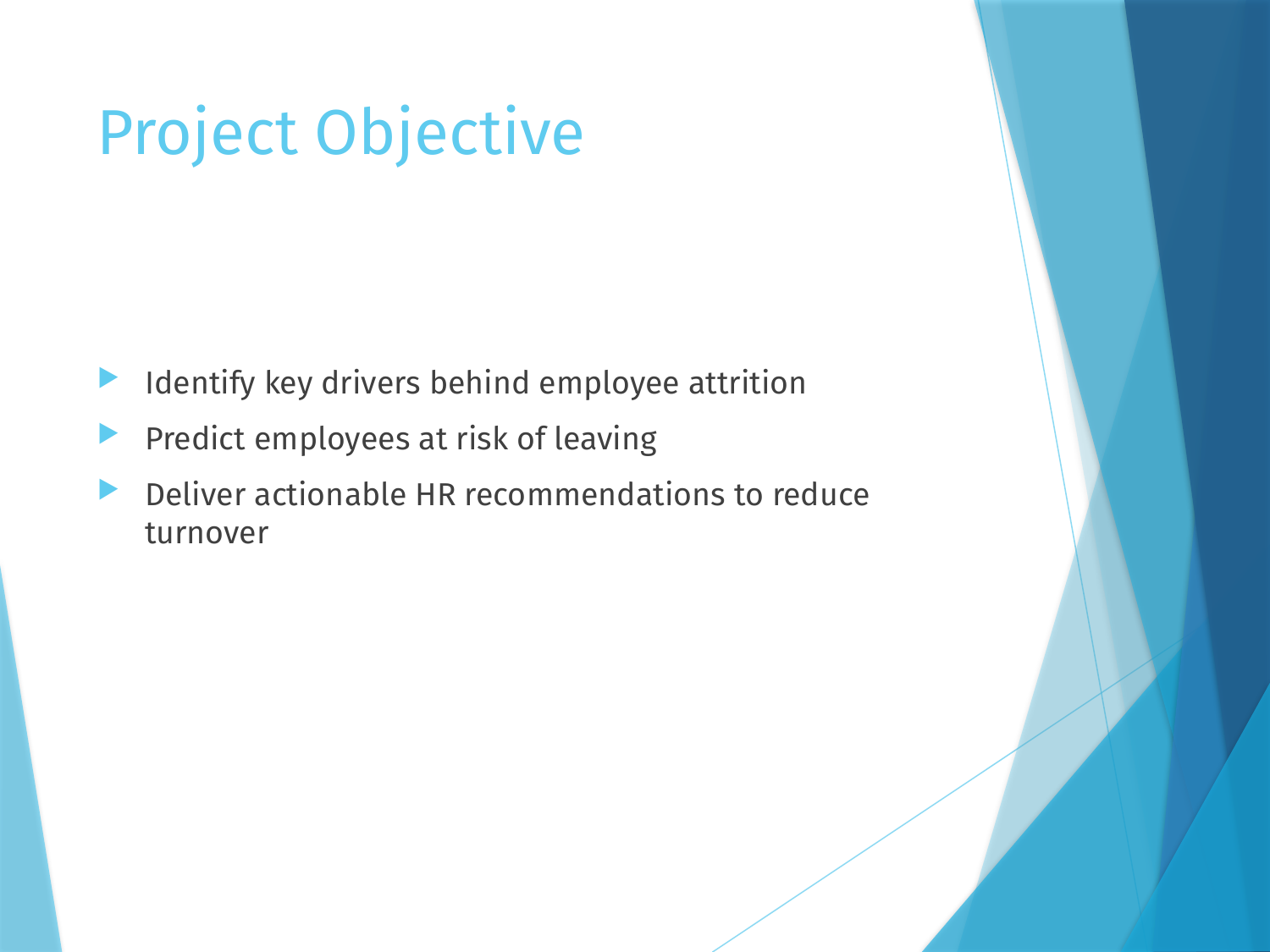

# Project Objective

Identify key drivers behind employee attrition
Predict employees at risk of leaving
Deliver actionable HR recommendations to reduce turnover